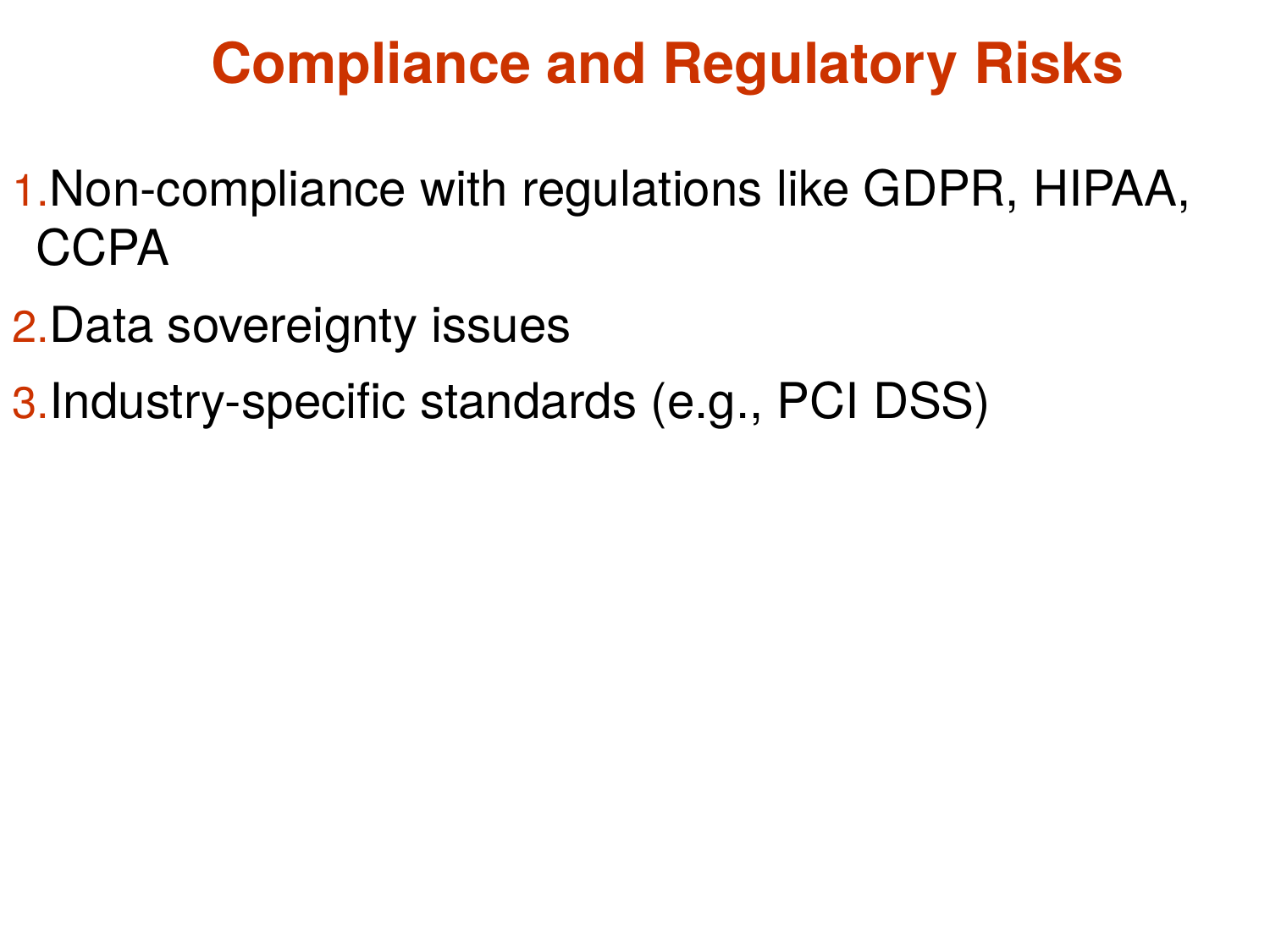

# Compliance and Regulatory Risks
Non-compliance with regulations like GDPR, HIPAA, CCPA
Data sovereignty issues
Industry-specific standards (e.g., PCI DSS)